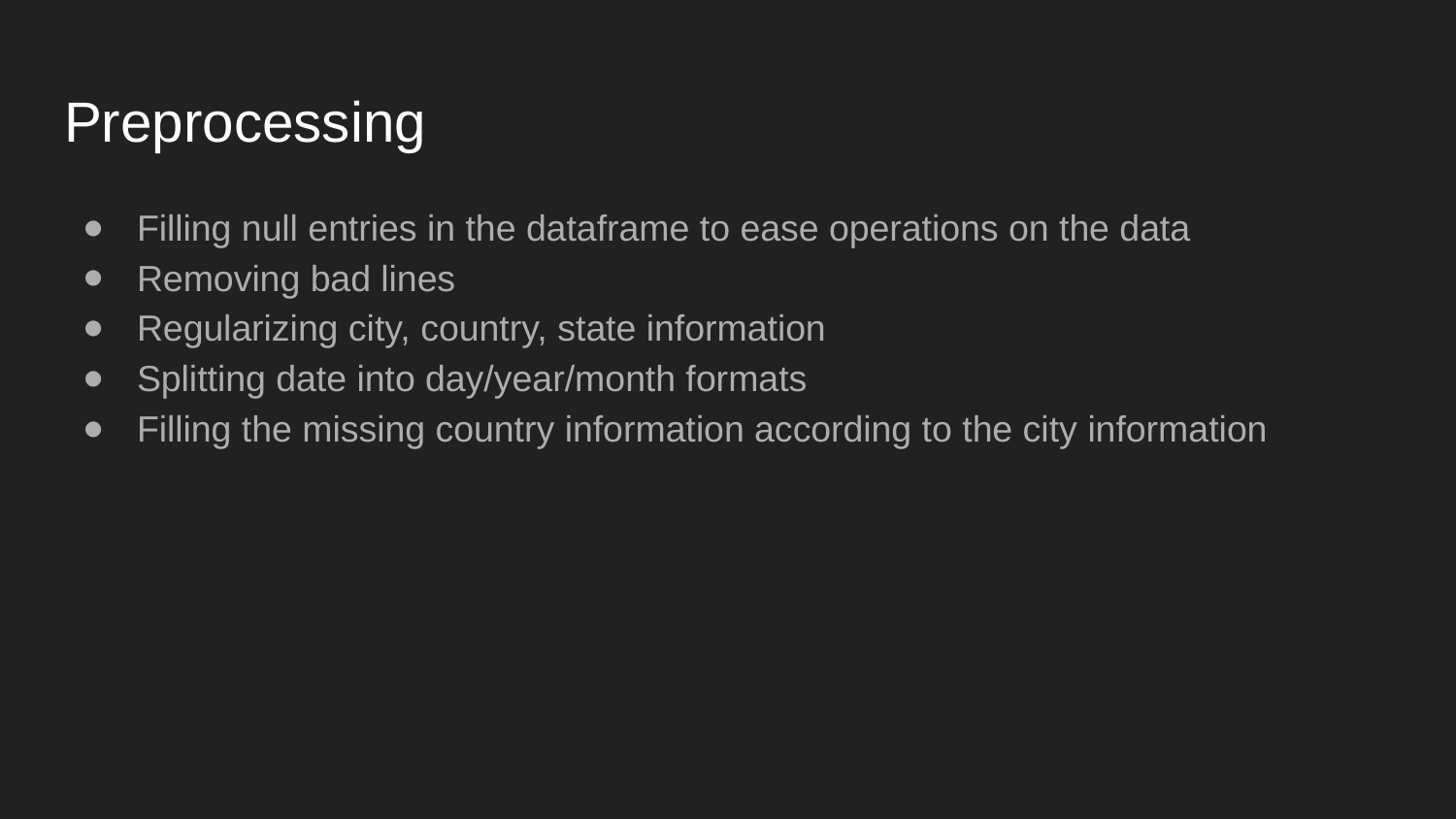

# Preprocessing
Filling null entries in the dataframe to ease operations on the data
Removing bad lines
Regularizing city, country, state information
Splitting date into day/year/month formats
Filling the missing country information according to the city information